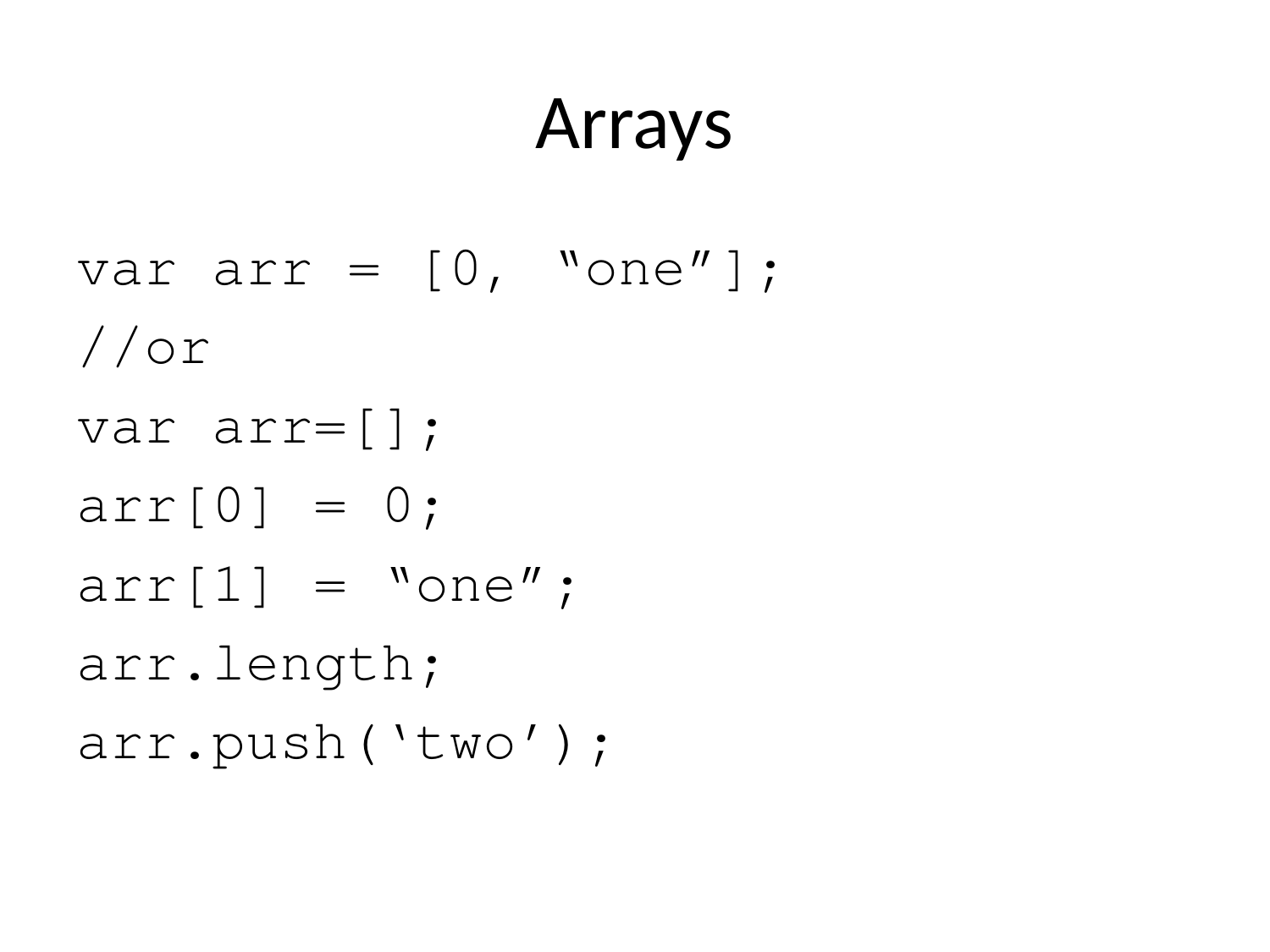

# Arrays
var arr = [0, “one”];
//or
var arr=[];
arr[0] = 0;
arr[1] = “one”;
arr.length;
arr.push(‘two’);